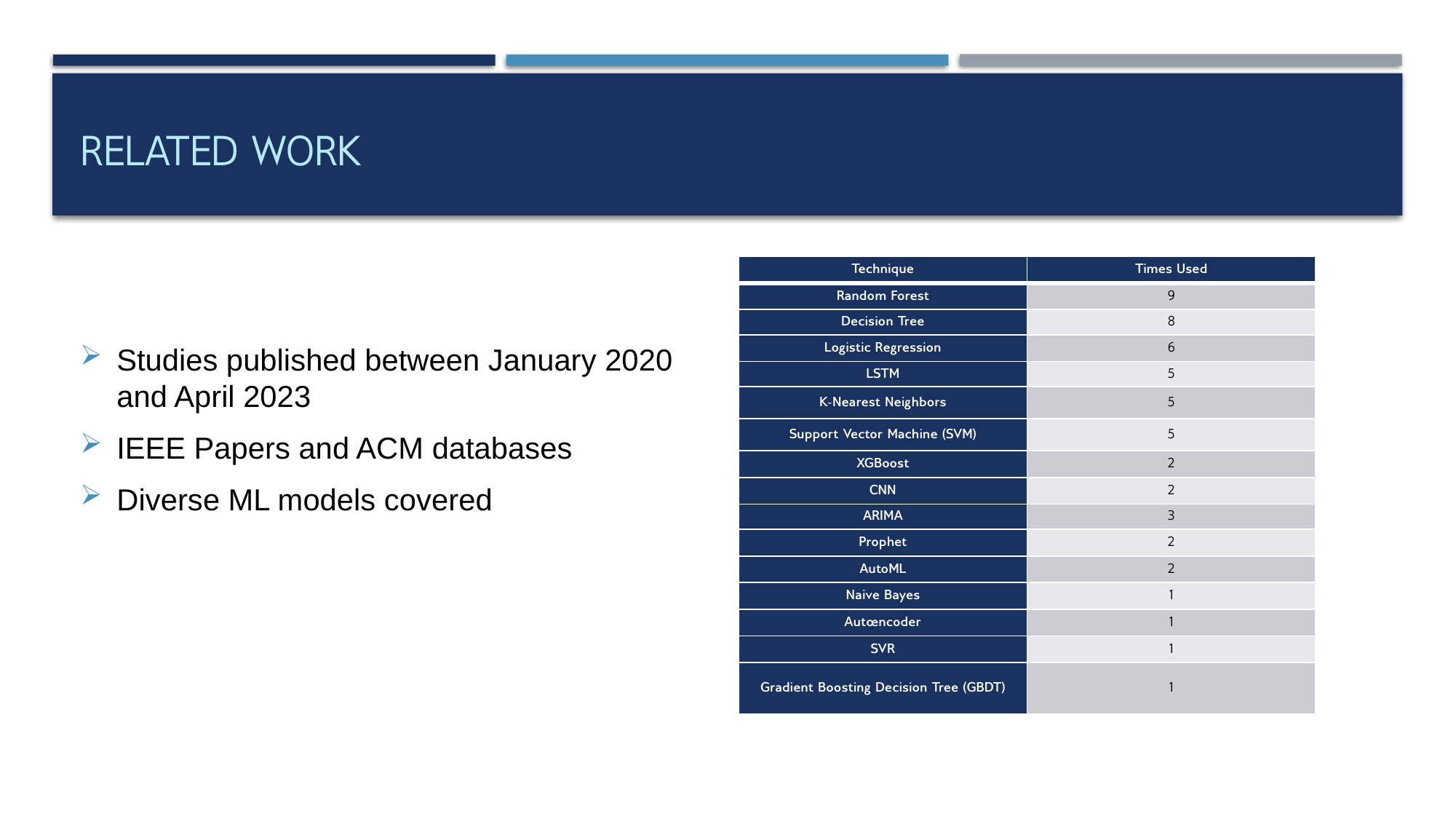

# RELATED WORK
| Technique | Times Used |
| --- | --- |
| Random Forest | 9 |
| Decision Tree | 8 |
| Logistic Regression | 6 |
| LSTM | 5 |
| K-Nearest Neighbors | 5 |
| Support Vector Machine (SVM) | 5 |
| XGBoost | 2 |
| CNN | 2 |
| ARIMA | 3 |
| Prophet | 2 |
| AutoML | 2 |
| Naive Bayes | 1 |
| Autoencoder | 1 |
| SVR | 1 |
| Gradient Boosting Decision Tree (GBDT) | 1 |
Studies published between January 2020 and April 2023
IEEE Papers and ACM databases
Diverse ML models covered